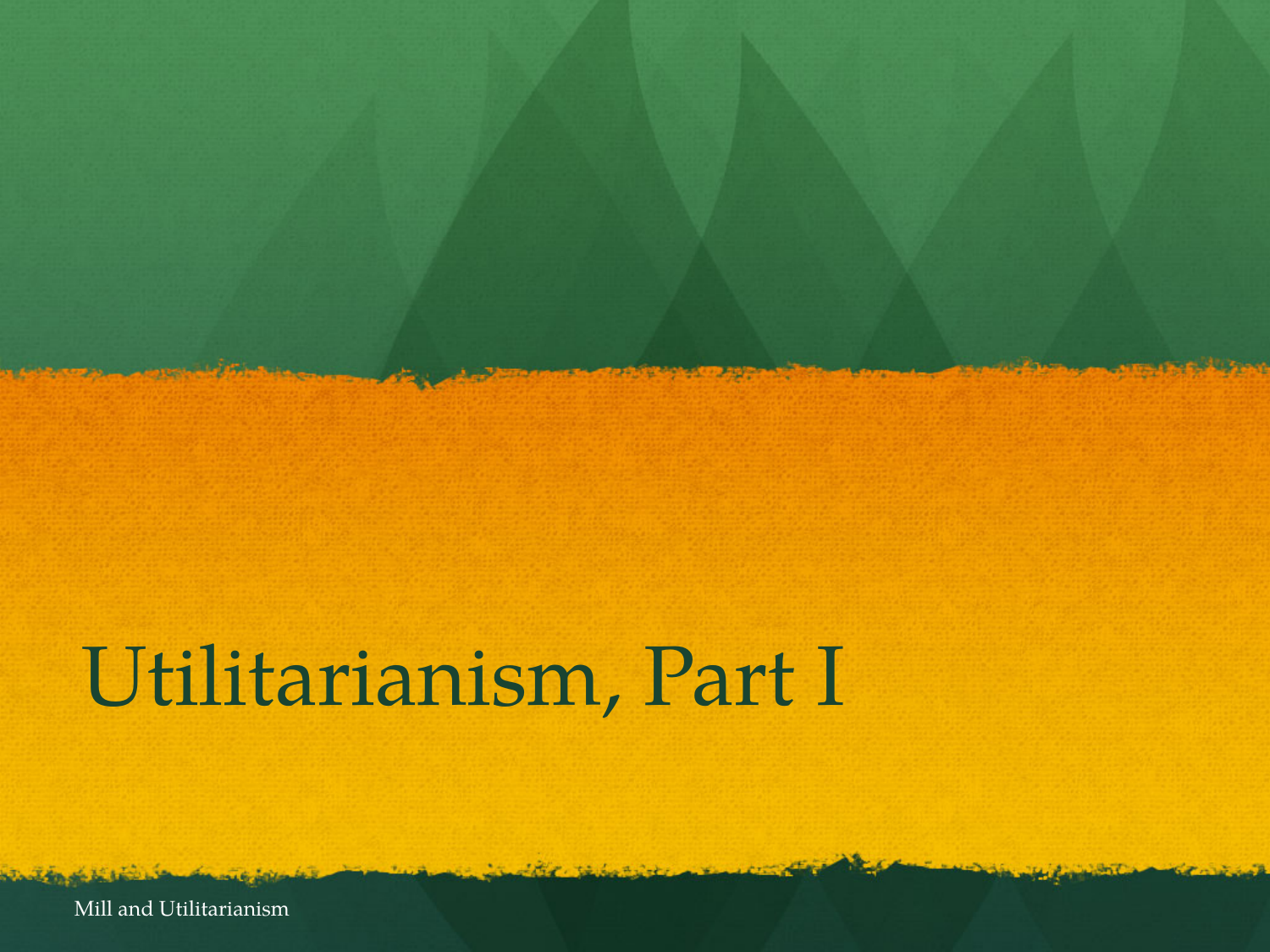

# Utilitarianism, Part I

Mill and Utilitarianism